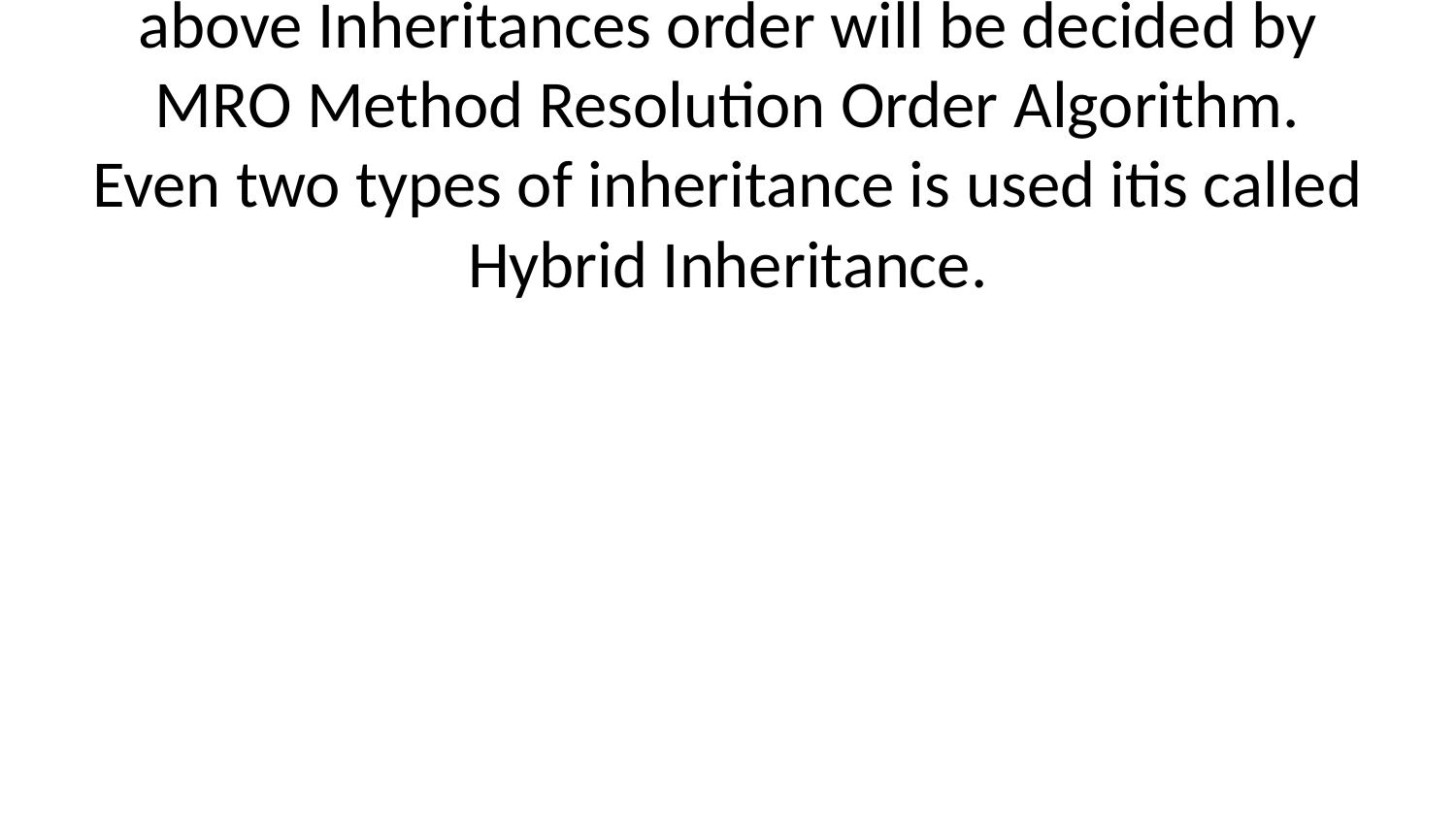

# Hybrid Inheritance :- combination of all the above Inheritances order will be decided by MRO Method Resolution Order Algorithm. Even two types of inheritance is used itis called Hybrid Inheritance.